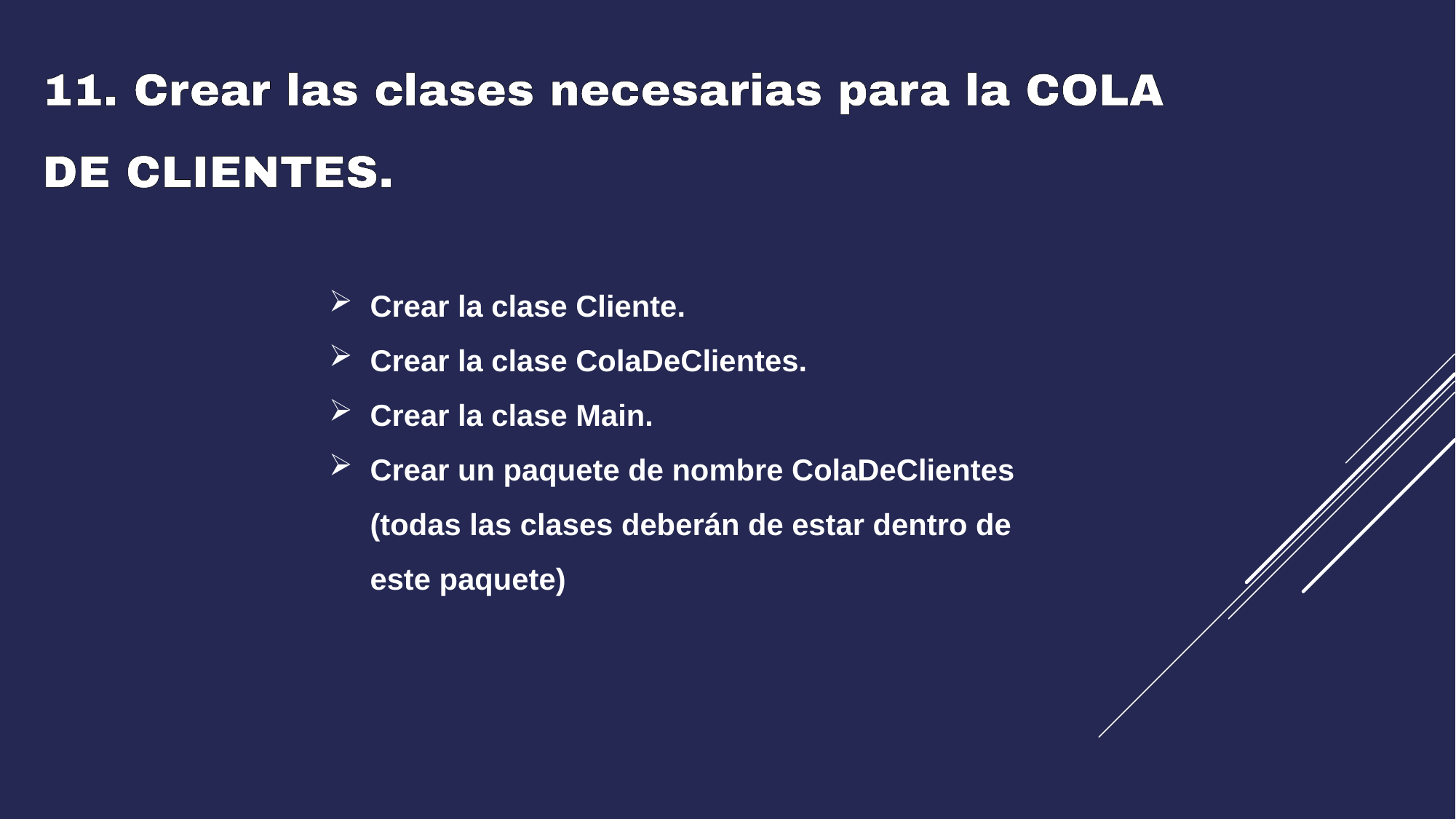

11. Crear las clases necesarias para la COLA DE CLIENTES.
Crear la clase Cliente.
Crear la clase ColaDeClientes.
Crear la clase Main.
Crear un paquete de nombre ColaDeClientes (todas las clases deberán de estar dentro de este paquete)